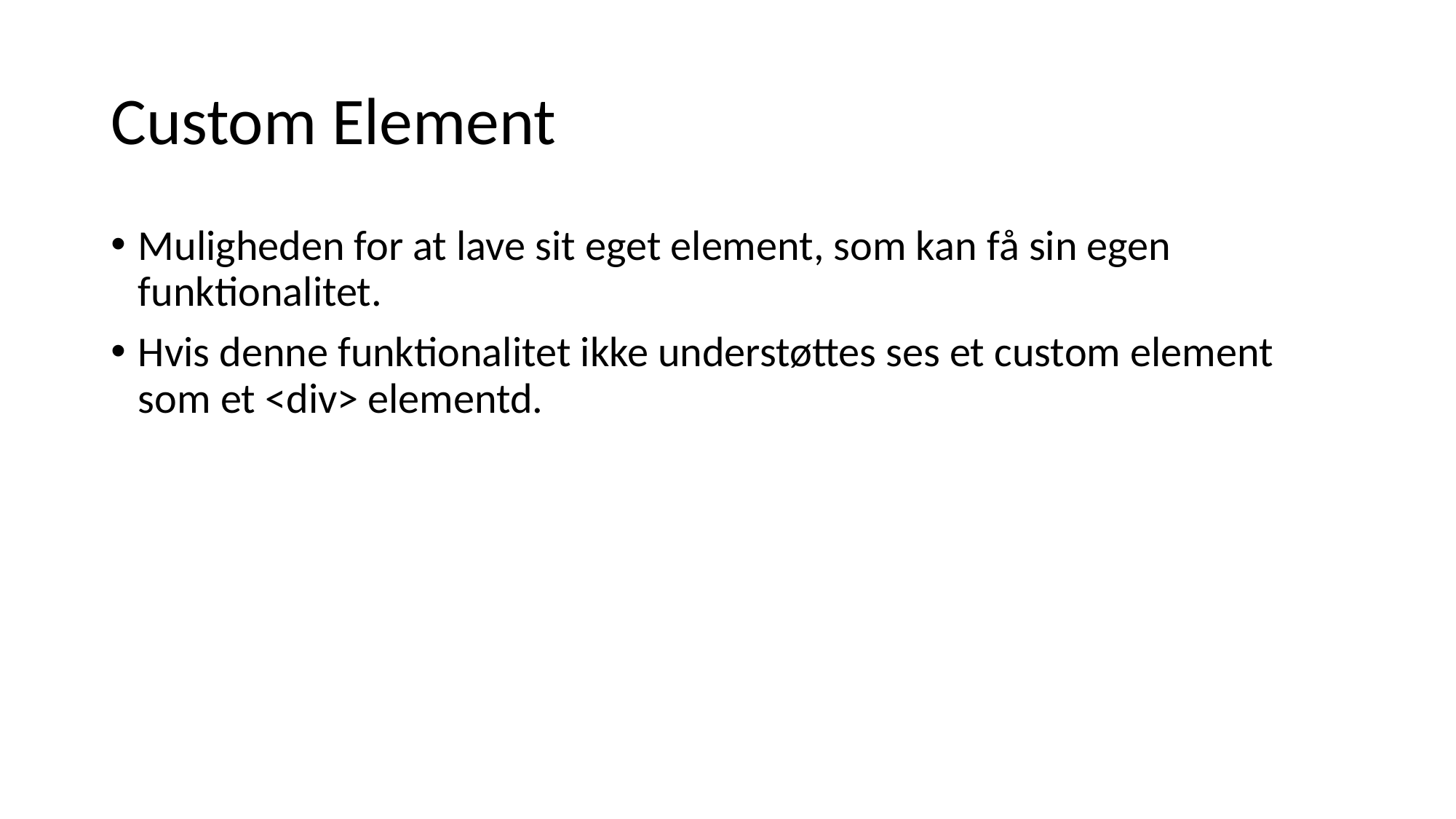

# Custom Element
Muligheden for at lave sit eget element, som kan få sin egen funktionalitet.
Hvis denne funktionalitet ikke understøttes ses et custom element som et <div> elementd.